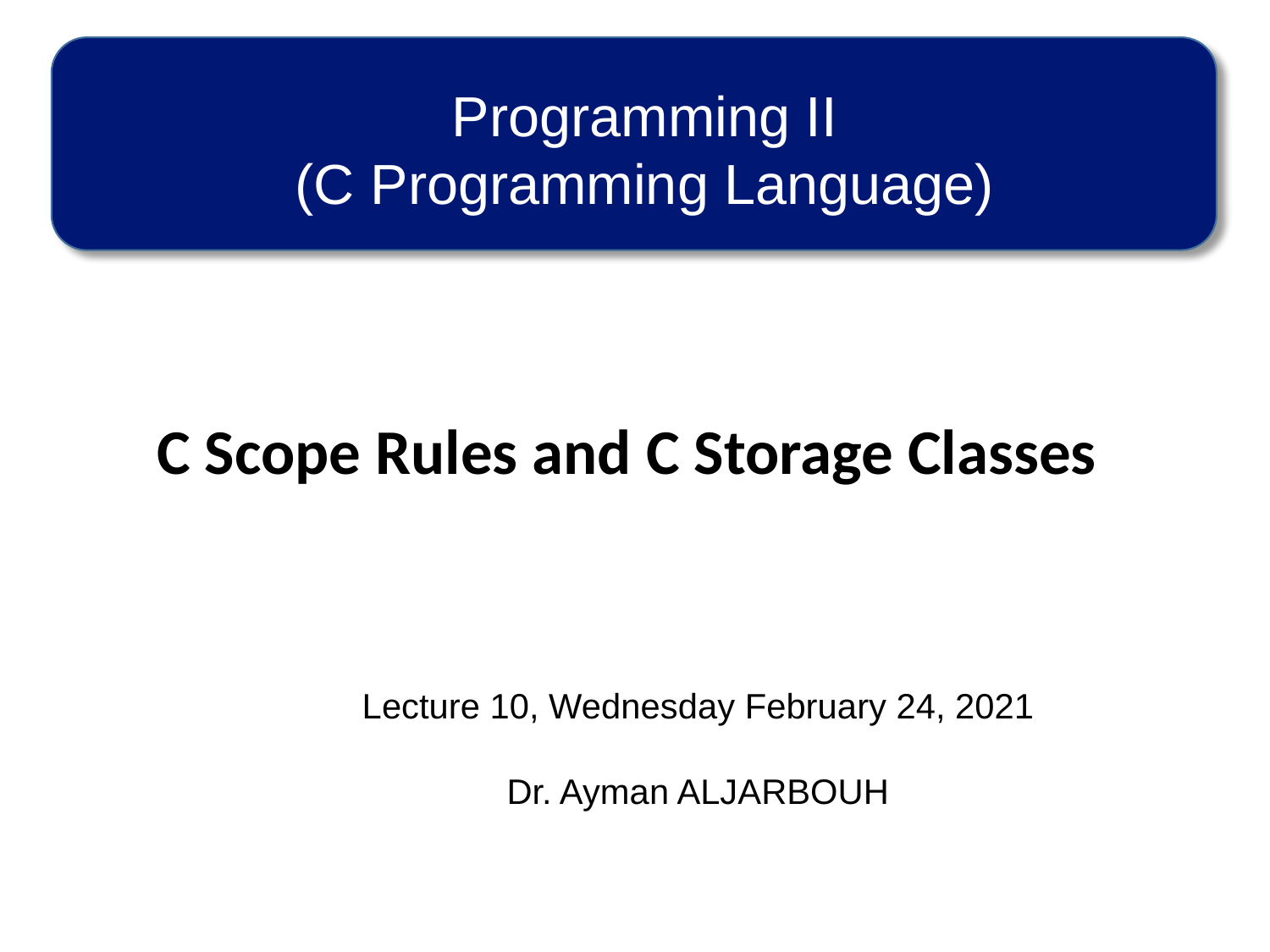

Programming II
(C Programming Language)
C Scope Rules and C Storage Classes
Lecture 10, Wednesday February 24, 2021

Dr. Ayman ALJARBOUH